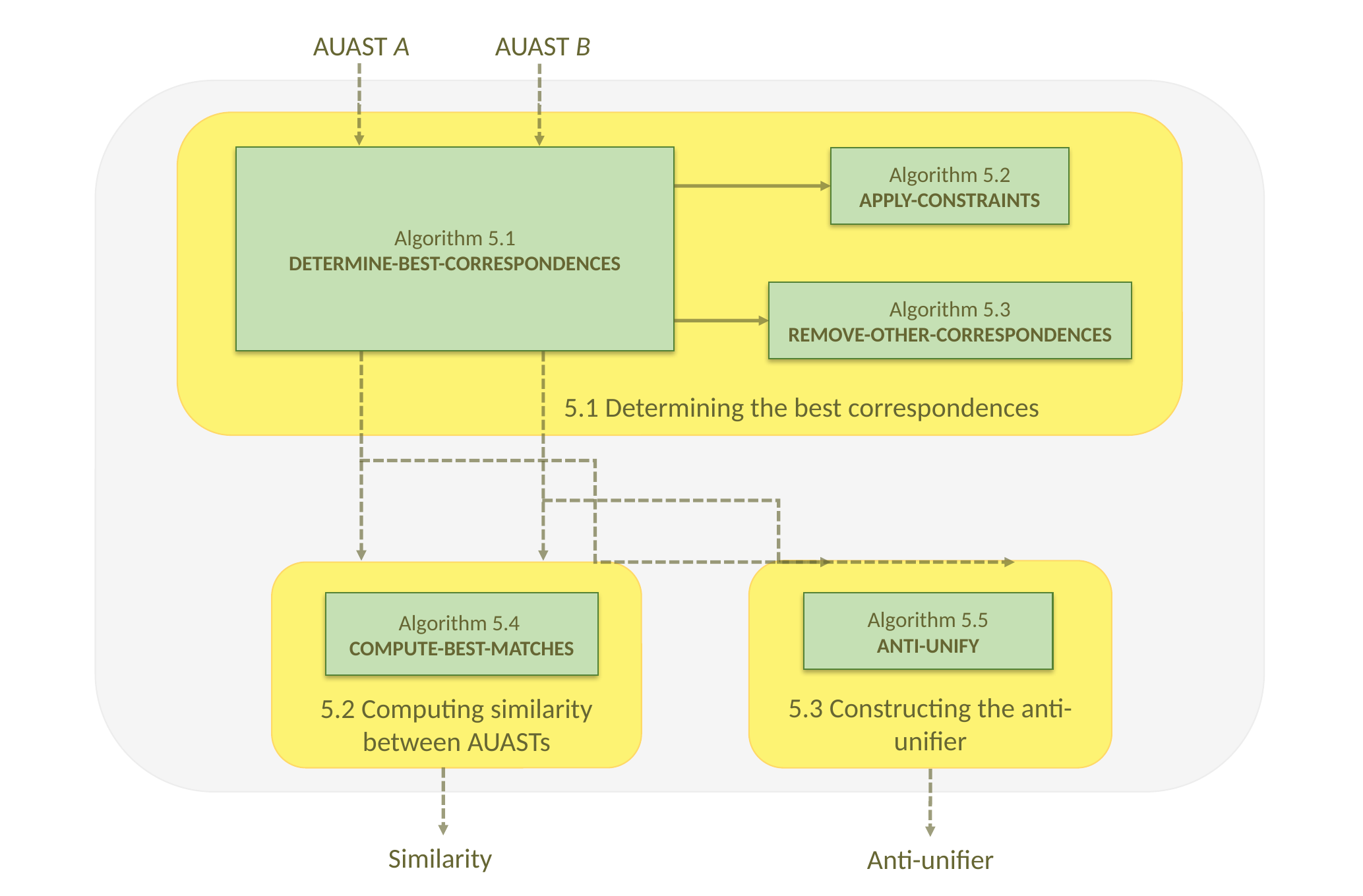

CAST A
  CAST B
  AUAST A
 AUAST B
Constructing the AUAST
Constructing the AUAST

                                       5.1 Determining the best correspondences
Algorithm 5.1
DETERMINE-BEST-CORRESPONDENCES
Algorithm 5.2
APPLY-CONSTRAINTS
Algorithm 5.3
REMOVE-OTHER-CORRESPONDENCES

5.3 Constructing the anti-unifier

5.2 Computing similarity between AUASTs

Algorithm 5.4
COMPUTE-BEST-MATCHES
Algorithm 5.5
ANTI-UNIFY
Similarity
           Anti-unifier